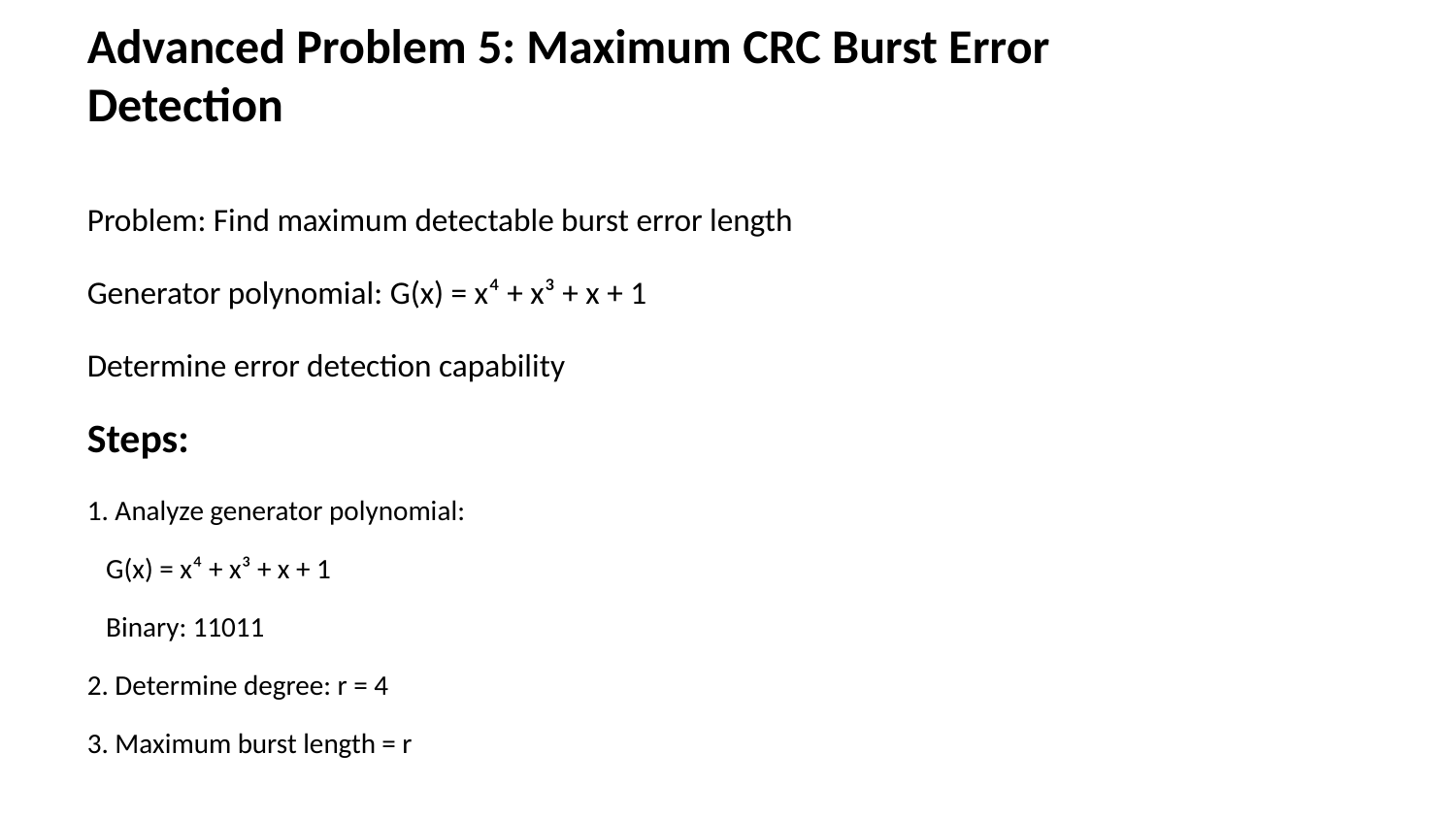

Advanced Problem 5: Maximum CRC Burst Error Detection
Problem: Find maximum detectable burst error length
Generator polynomial: G(x) = x⁴ + x³ + x + 1
Determine error detection capability
Steps:
1. Analyze generator polynomial:
   G(x) = x⁴ + x³ + x + 1
   Binary: 11011
2. Determine degree: r = 4
3. Maximum burst length = r